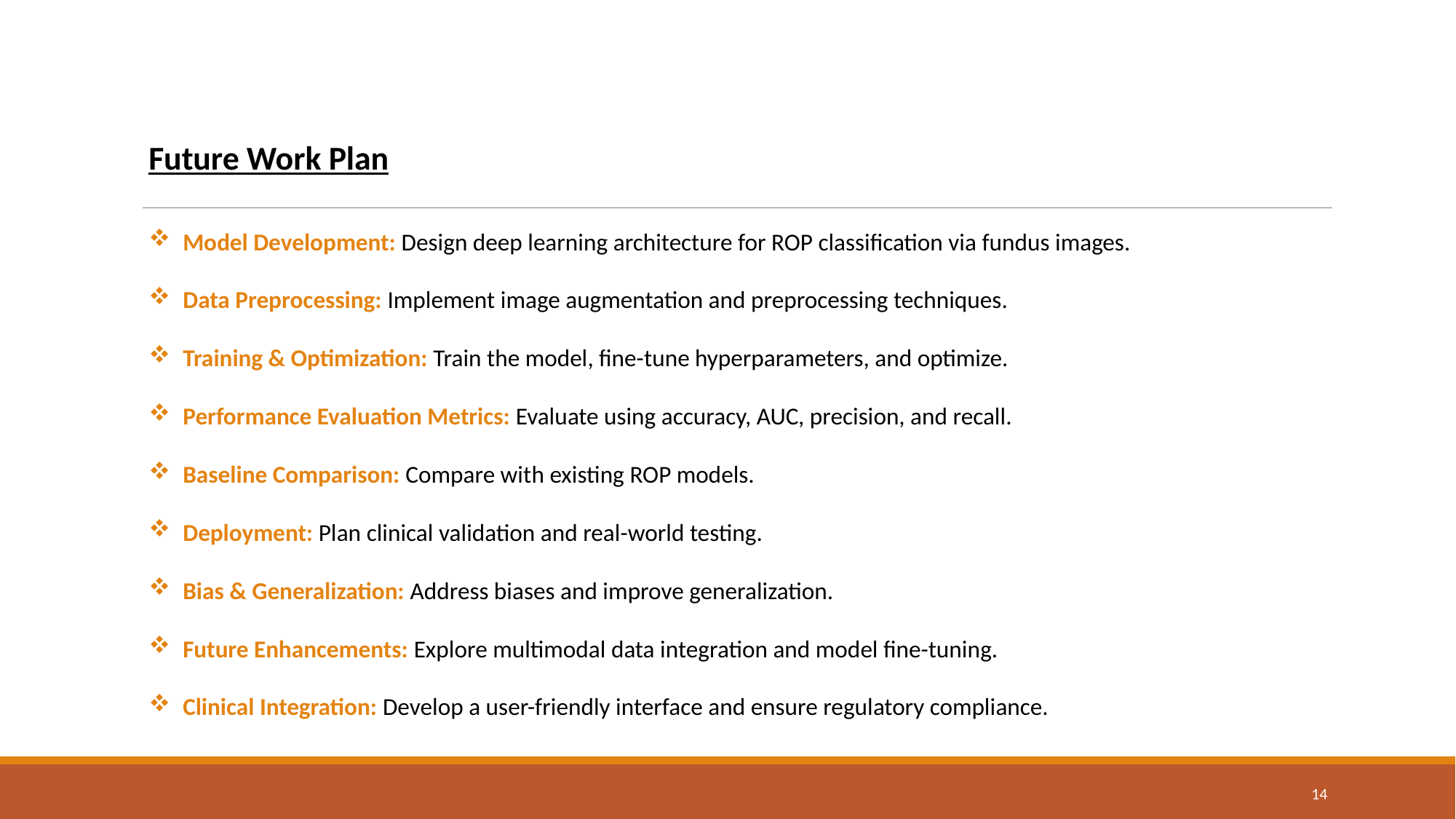

Future Work Plan
Model Development: Design deep learning architecture for ROP classification via fundus images.

Data Preprocessing: Implement image augmentation and preprocessing techniques.

Training & Optimization: Train the model, fine-tune hyperparameters, and optimize.

Performance Evaluation Metrics: Evaluate using accuracy, AUC, precision, and recall.

Baseline Comparison: Compare with existing ROP models.

Deployment: Plan clinical validation and real-world testing.

Bias & Generalization: Address biases and improve generalization.

Future Enhancements: Explore multimodal data integration and model fine-tuning.

Clinical Integration: Develop a user-friendly interface and ensure regulatory compliance.
14